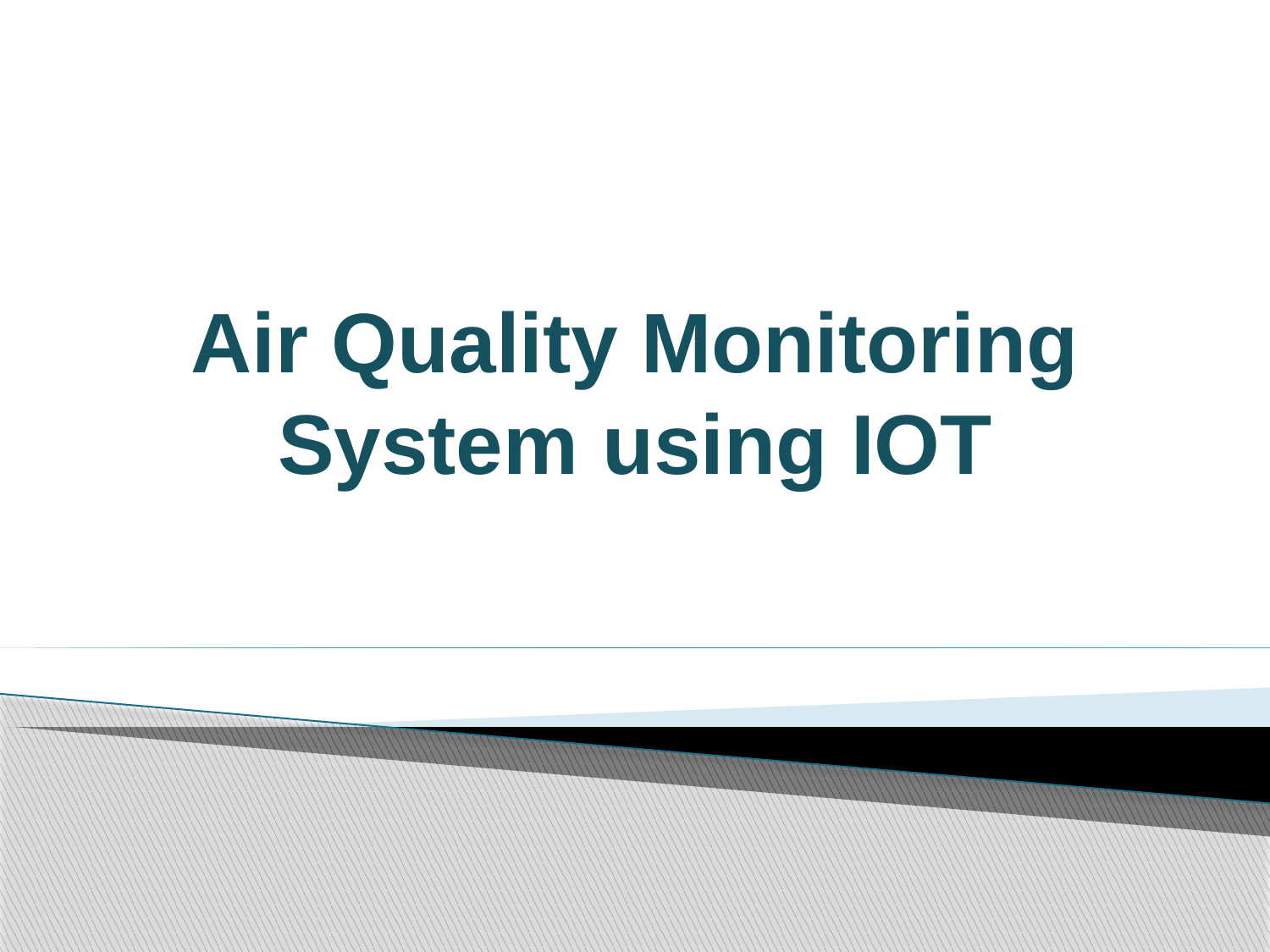

# Air Quality Monitoring System using IOT